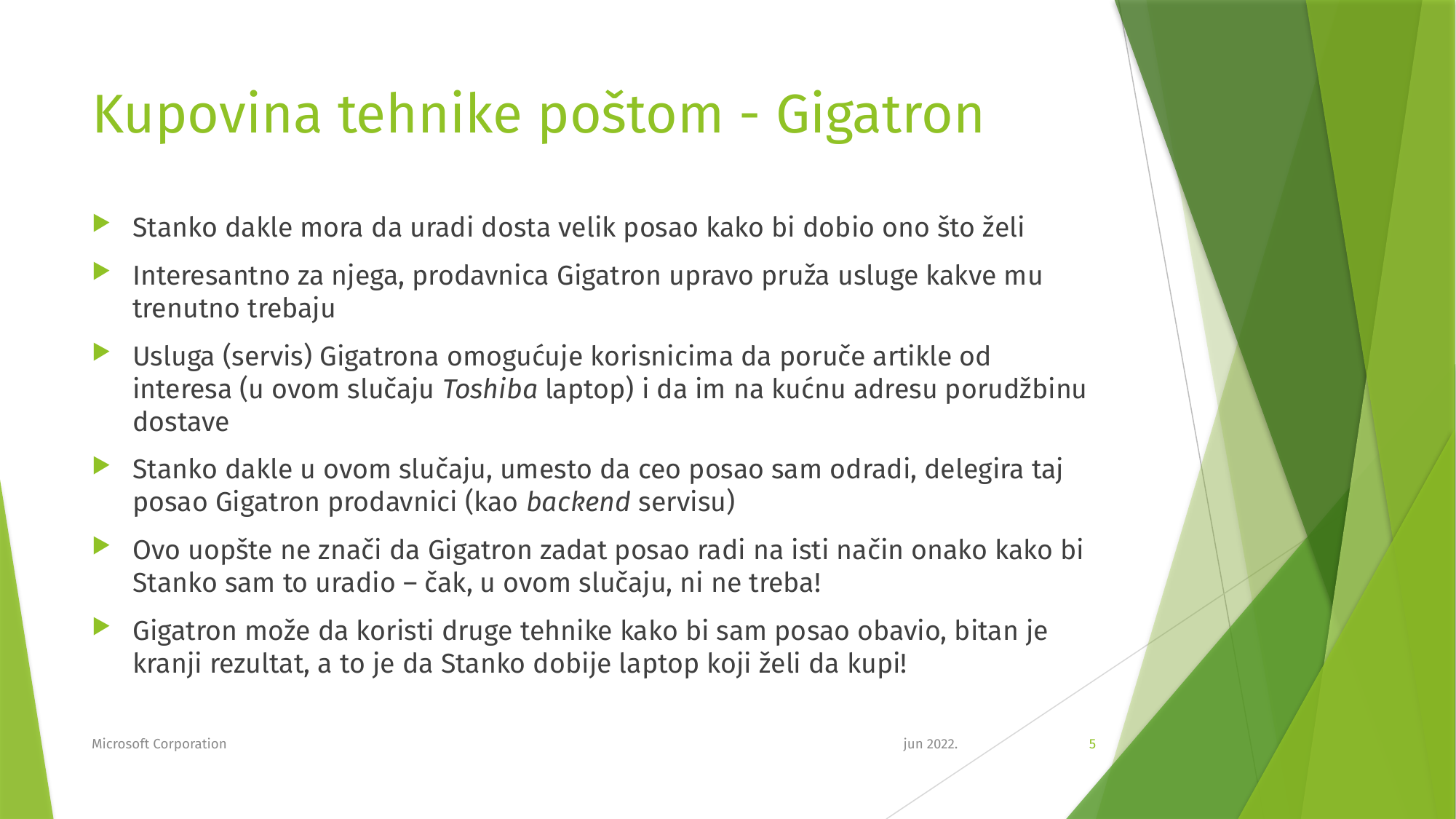

# Kupovina tehnike poštom - Gigatron
Stanko dakle mora da uradi dosta velik posao kako bi dobio ono što želi
Interesantno za njega, prodavnica Gigatron upravo pruža usluge kakve mu trenutno trebaju
Usluga (servis) Gigatrona omogućuje korisnicima da poruče artikle od interesa (u ovom slučaju Toshiba laptop) i da im na kućnu adresu porudžbinu dostave
Stanko dakle u ovom slučaju, umesto da ceo posao sam odradi, delegira taj posao Gigatron prodavnici (kao backend servisu)
Ovo uopšte ne znači da Gigatron zadat posao radi na isti način onako kako bi Stanko sam to uradio – čak, u ovom slučaju, ni ne treba!
Gigatron može da koristi druge tehnike kako bi sam posao obavio, bitan je kranji rezultat, a to je da Stanko dobije laptop koji želi da kupi!
Microsoft Corporation
jun 2022.
5